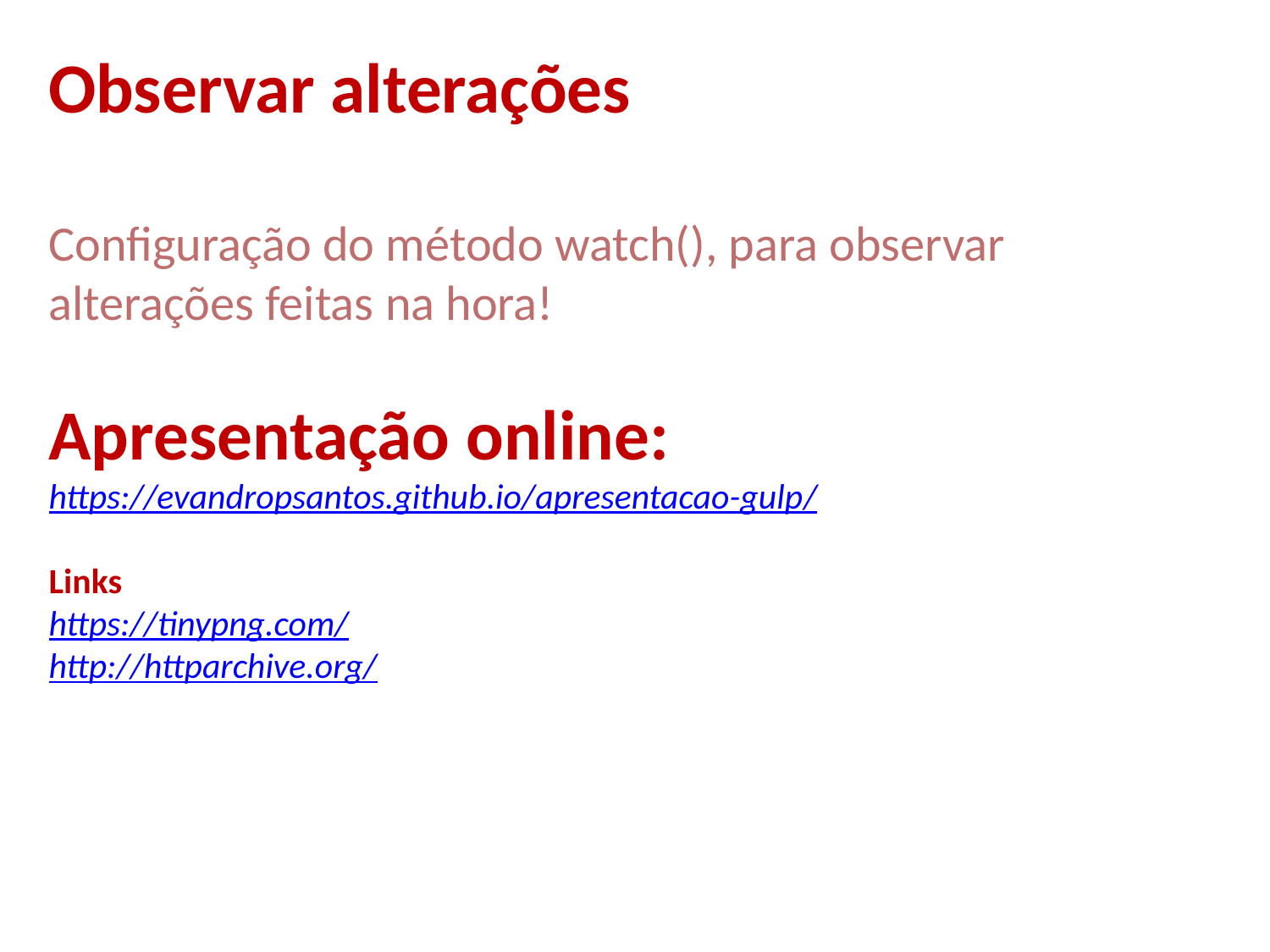

Observar alterações

Configuração do método watch(), para observar alterações feitas na hora!

Apresentação online:
https://evandropsantos.github.io/apresentacao-gulp/

Links
https://tinypng.com/
http://httparchive.org/